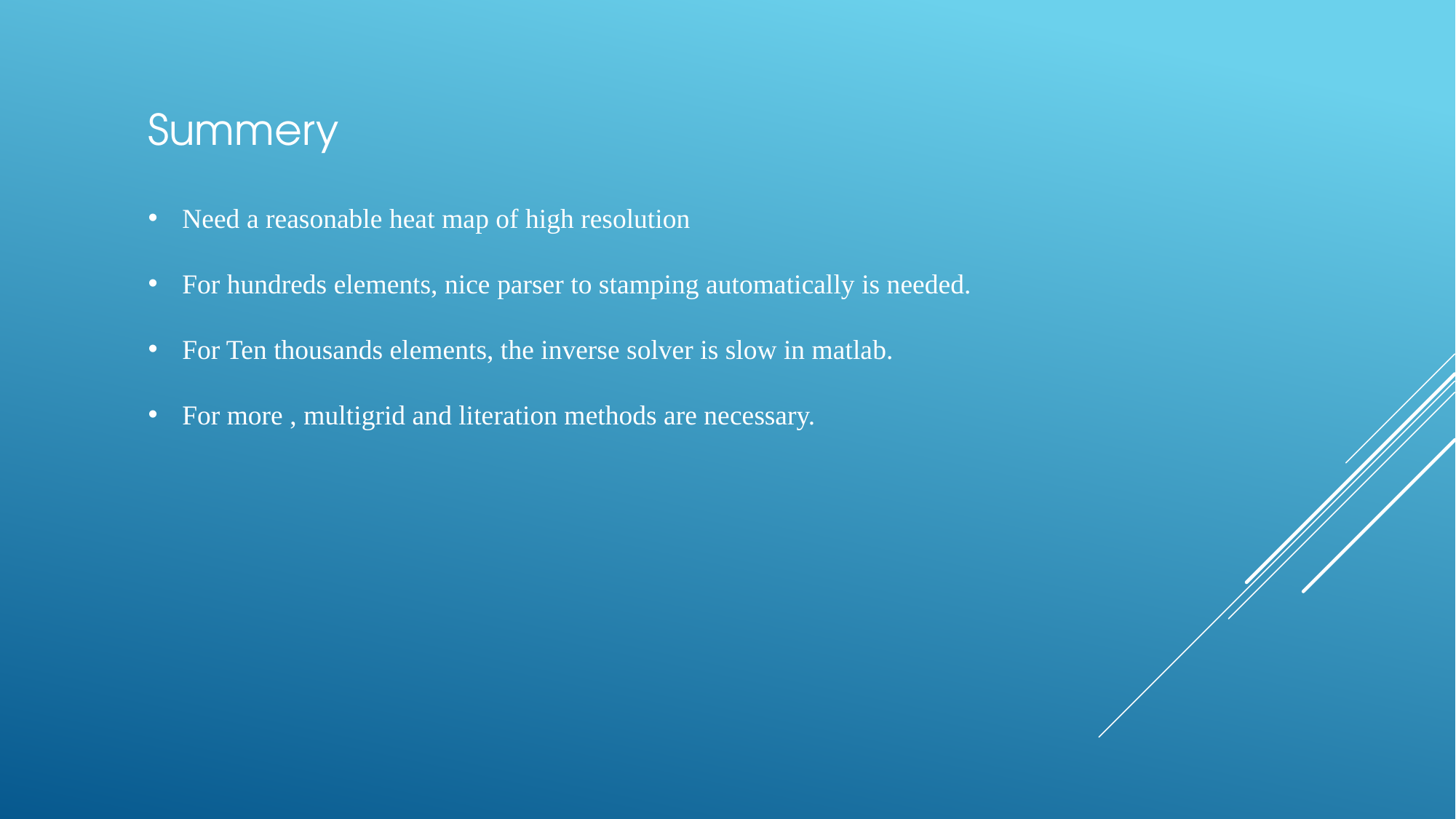

Summery
Need a reasonable heat map of high resolution

For hundreds elements, nice parser to stamping automatically is needed.

For Ten thousands elements, the inverse solver is slow in matlab.

For more , multigrid and literation methods are necessary.